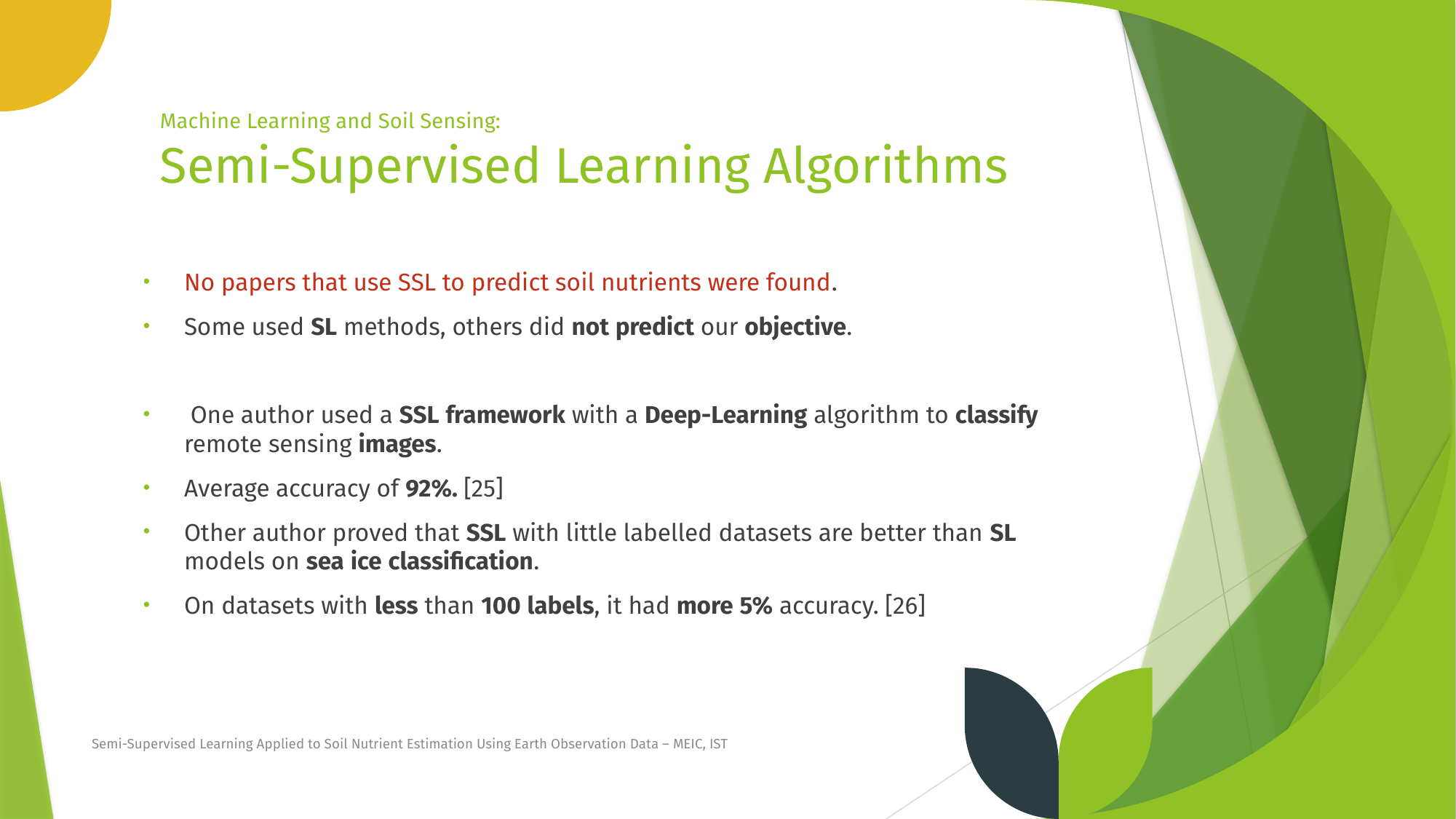

Machine Learning and Soil Sensing:
Semi-Supervised Learning Algorithms
No papers that use SSL to predict soil nutrients were found.
Some used SL methods, others did not predict our objective.

 One author used a SSL framework with a Deep-Learning algorithm to classify remote sensing images.
Average accuracy of 92%. [25]
Other author proved that SSL with little labelled datasets are better than SL models on sea ice classification.
On datasets with less than 100 labels, it had more 5% accuracy. [26]
Semi-Supervised Learning Applied to Soil Nutrient Estimation Using Earth Observation Data – MEIC, IST
19